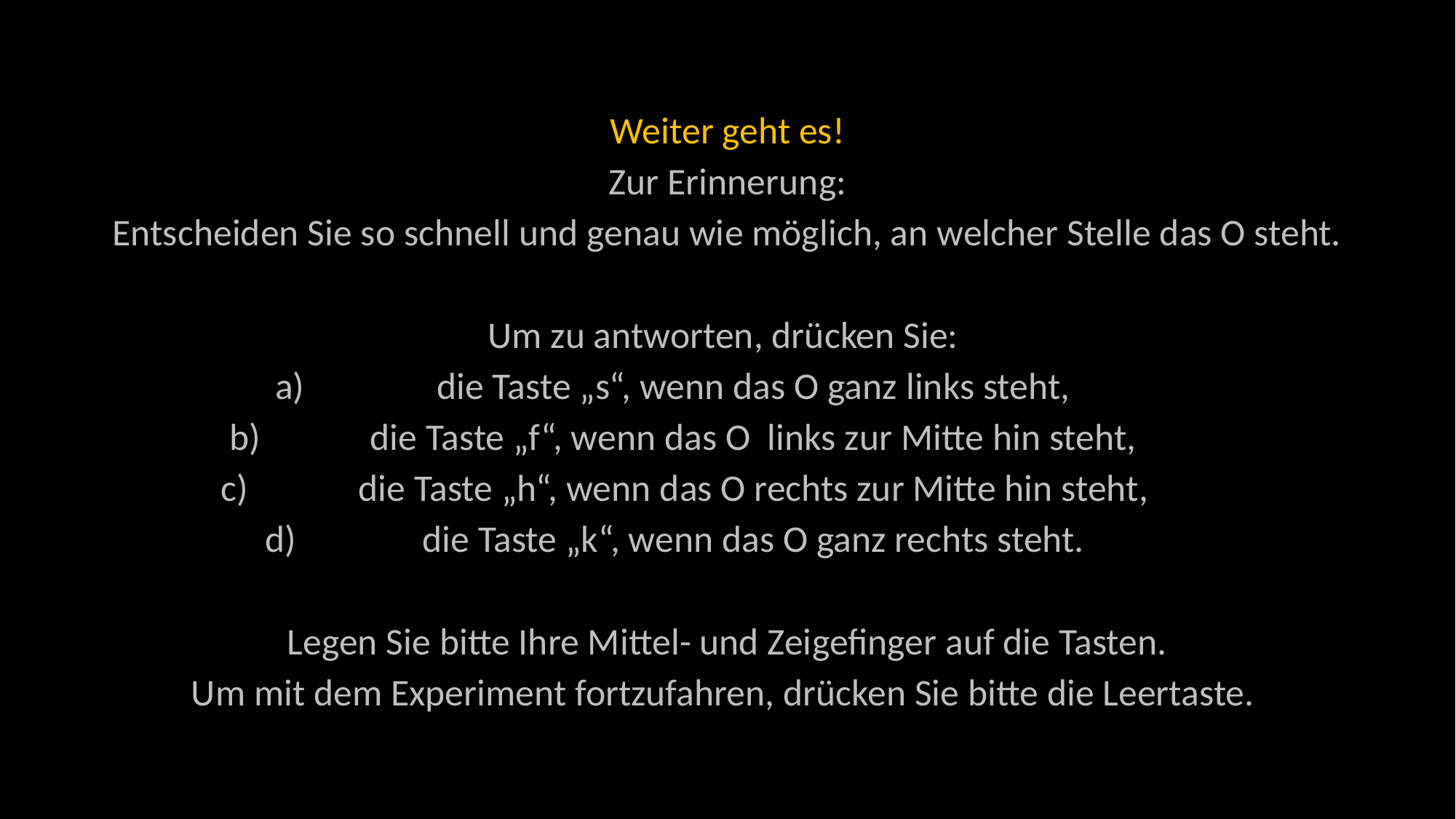

Weiter geht es!
Zur Erinnerung:
Entscheiden Sie so schnell und genau wie möglich, an welcher Stelle das O steht.

Um zu antworten, drücken Sie:
die Taste „s“, wenn das O ganz links steht,
die Taste „f“, wenn das O  links zur Mitte hin steht,
die Taste „h“, wenn das O rechts zur Mitte hin steht,
die Taste „k“, wenn das O ganz rechts steht.

Legen Sie bitte Ihre Mittel- und Zeigefinger auf die Tasten.
Um mit dem Experiment fortzufahren, drücken Sie bitte die Leertaste.